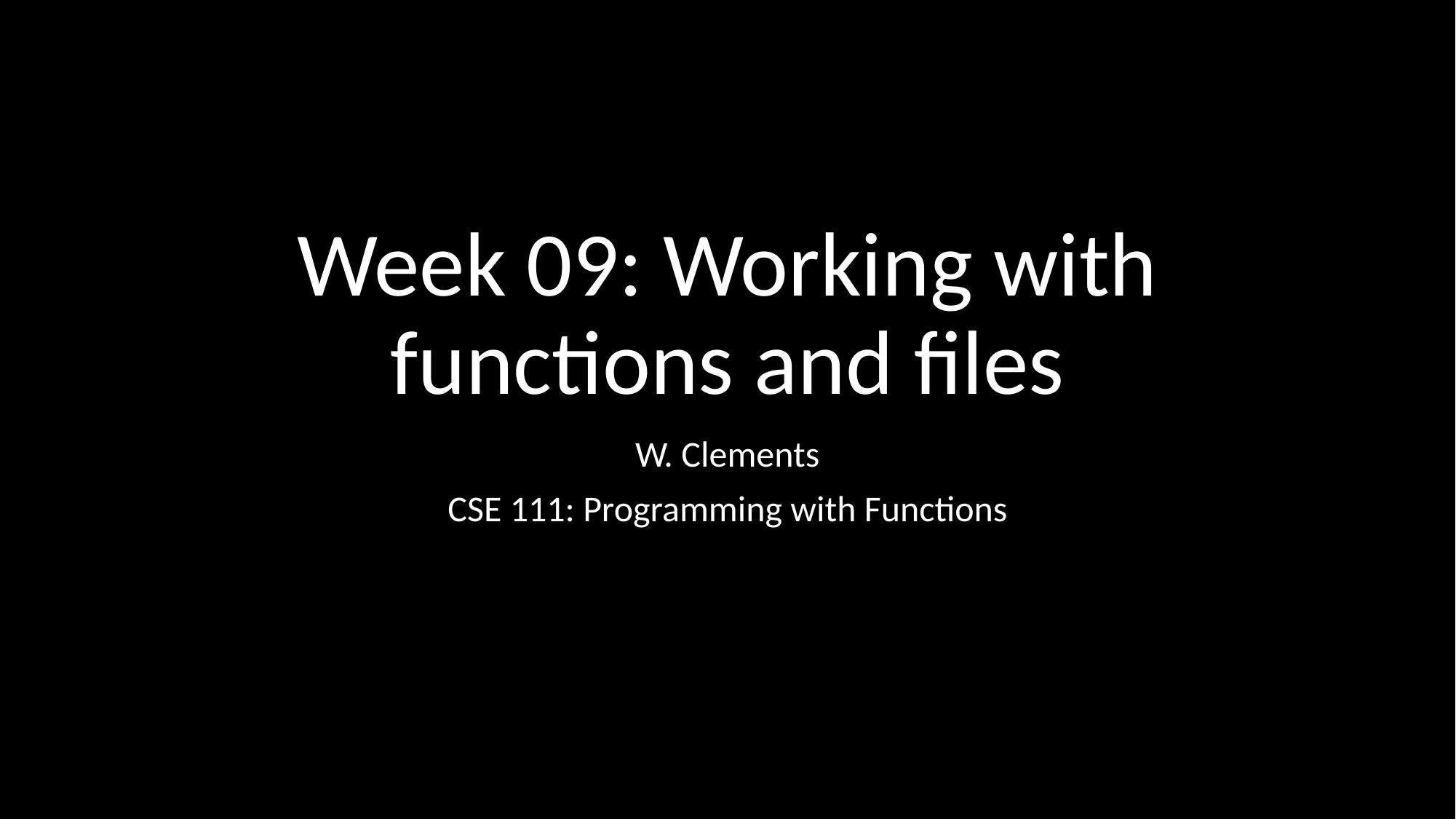

# Week 09: Working with functions and files
W. Clements
CSE 111: Programming with Functions